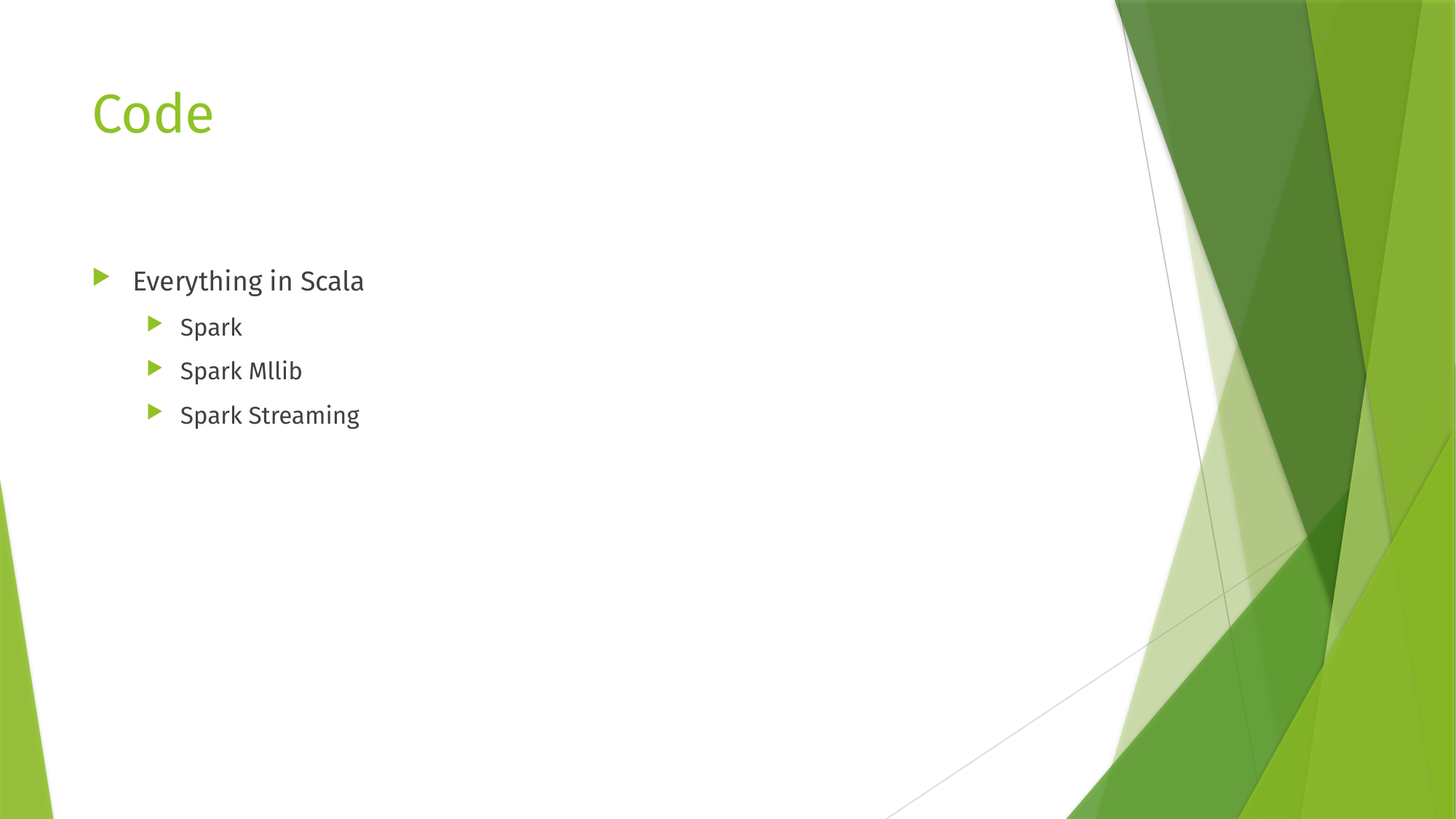

# Code
Everything in Scala
Spark
Spark Mllib
Spark Streaming